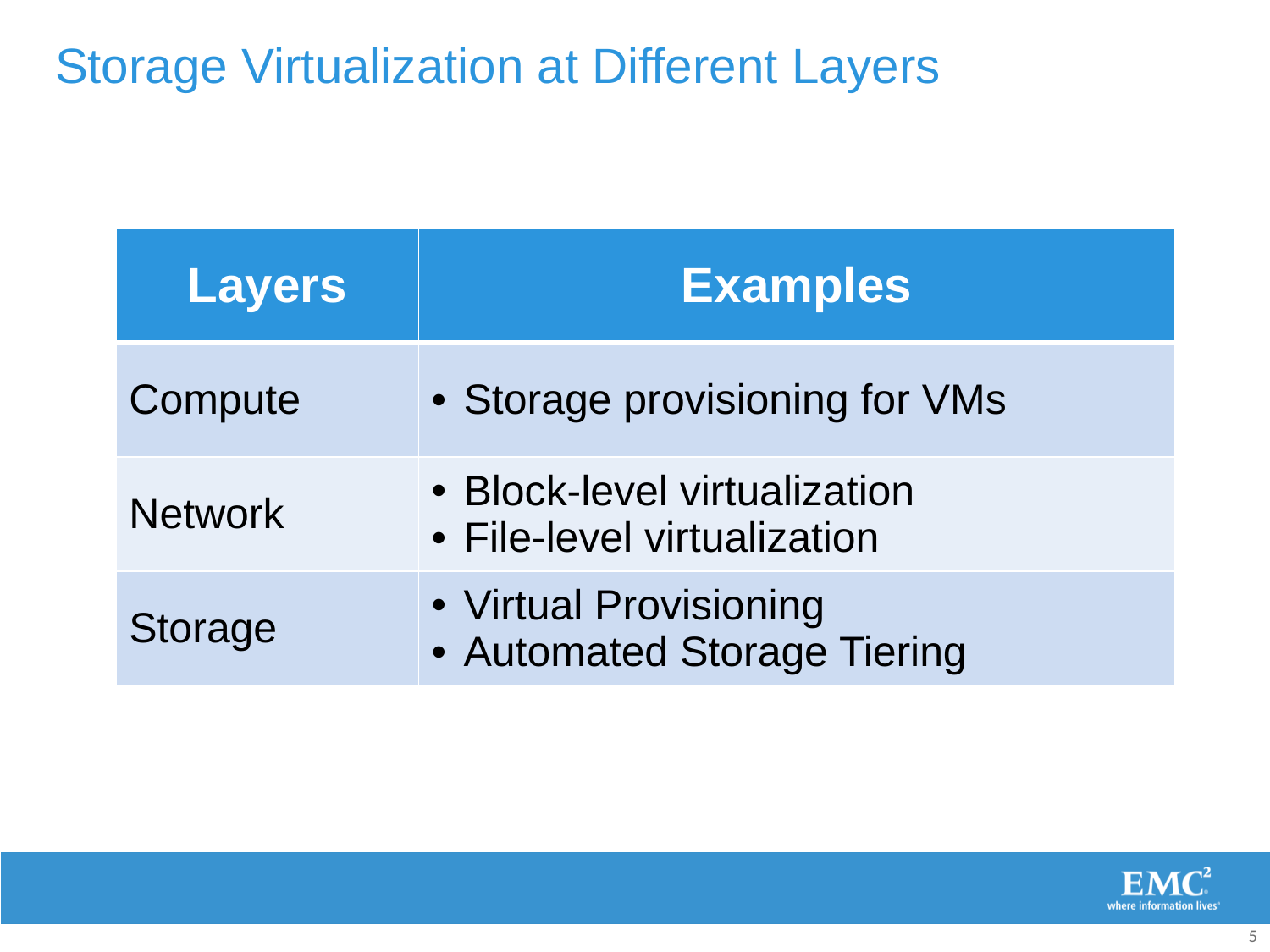

# Storage Virtualization at Different Layers
| Layers | Examples |
| --- | --- |
| Compute | Storage provisioning for VMs |
| Network | Block-level virtualization File-level virtualization |
| Storage | Virtual Provisioning Automated Storage Tiering |
5